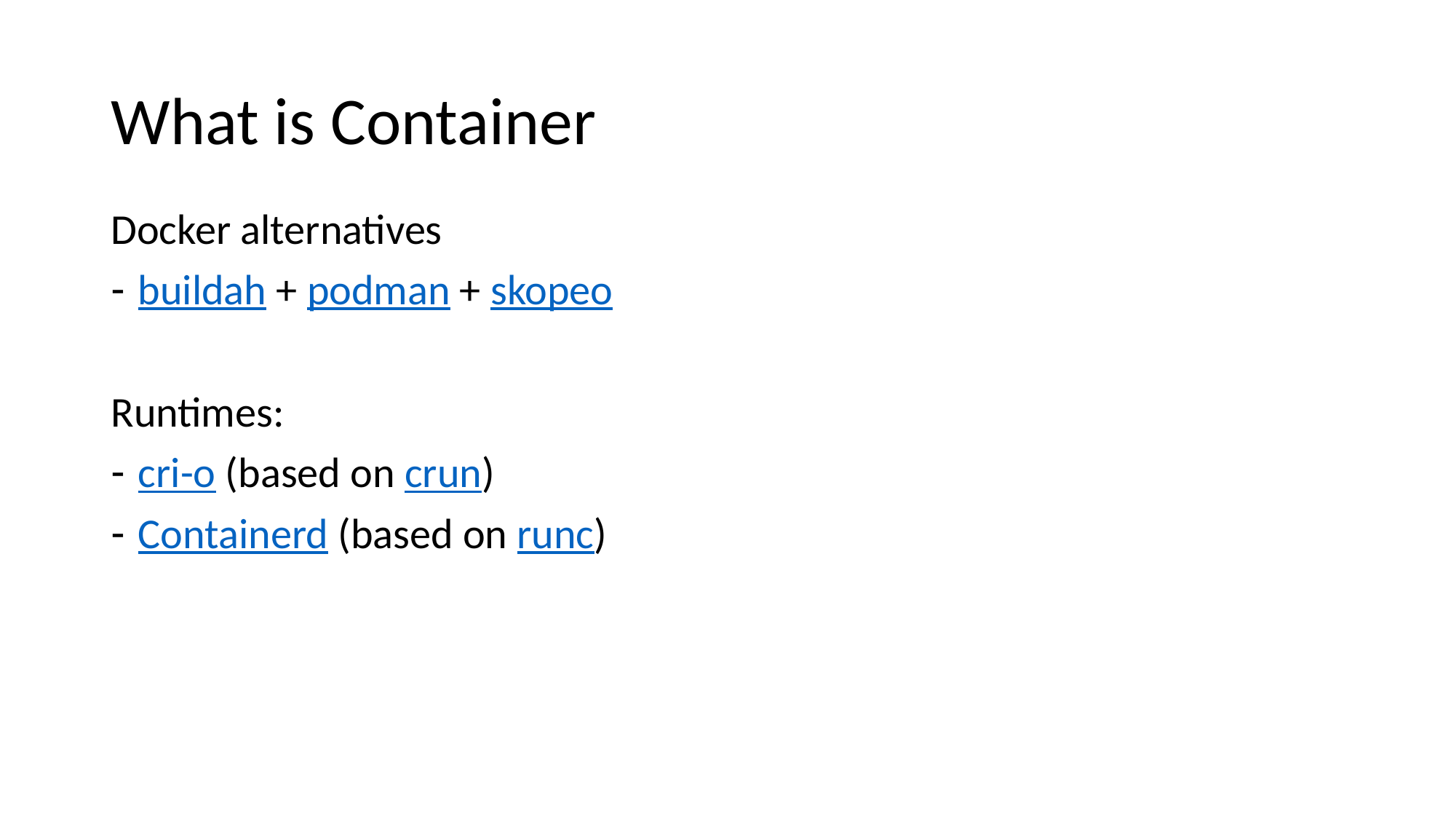

# What is Container
Docker alternatives
buildah + podman + skopeo

Runtimes:
cri-o (based on crun)
Containerd (based on runc)